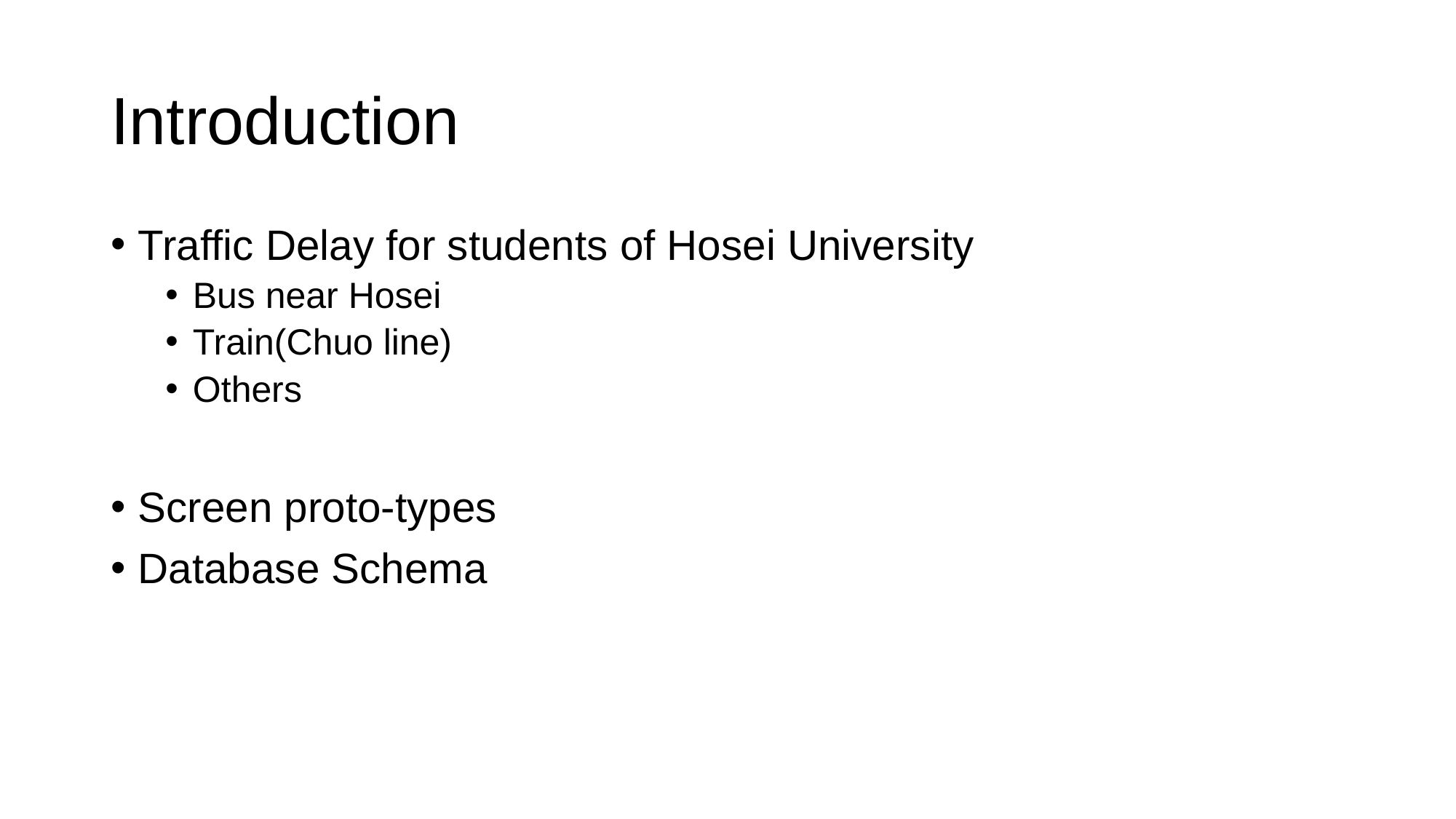

# Introduction
Traffic Delay for students of Hosei University
Bus near Hosei
Train(Chuo line)
Others

Screen proto-types
Database Schema